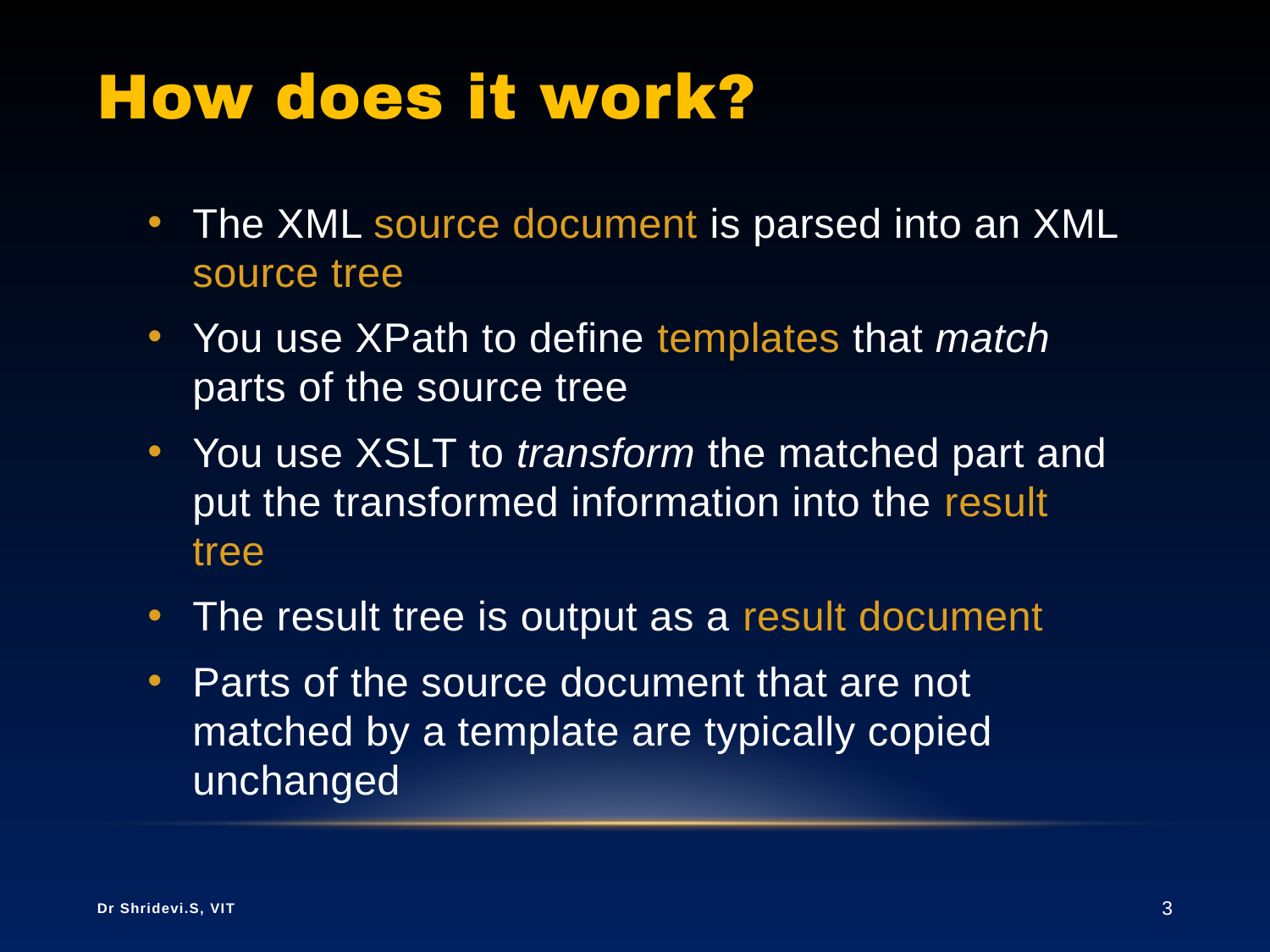

# How does it work?
The XML source document is parsed into an XML source tree
You use XPath to define templates that match parts of the source tree
You use XSLT to transform the matched part and put the transformed information into the result tree
The result tree is output as a result document
Parts of the source document that are not matched by a template are typically copied unchanged
Dr Shridevi.S, VIT
3